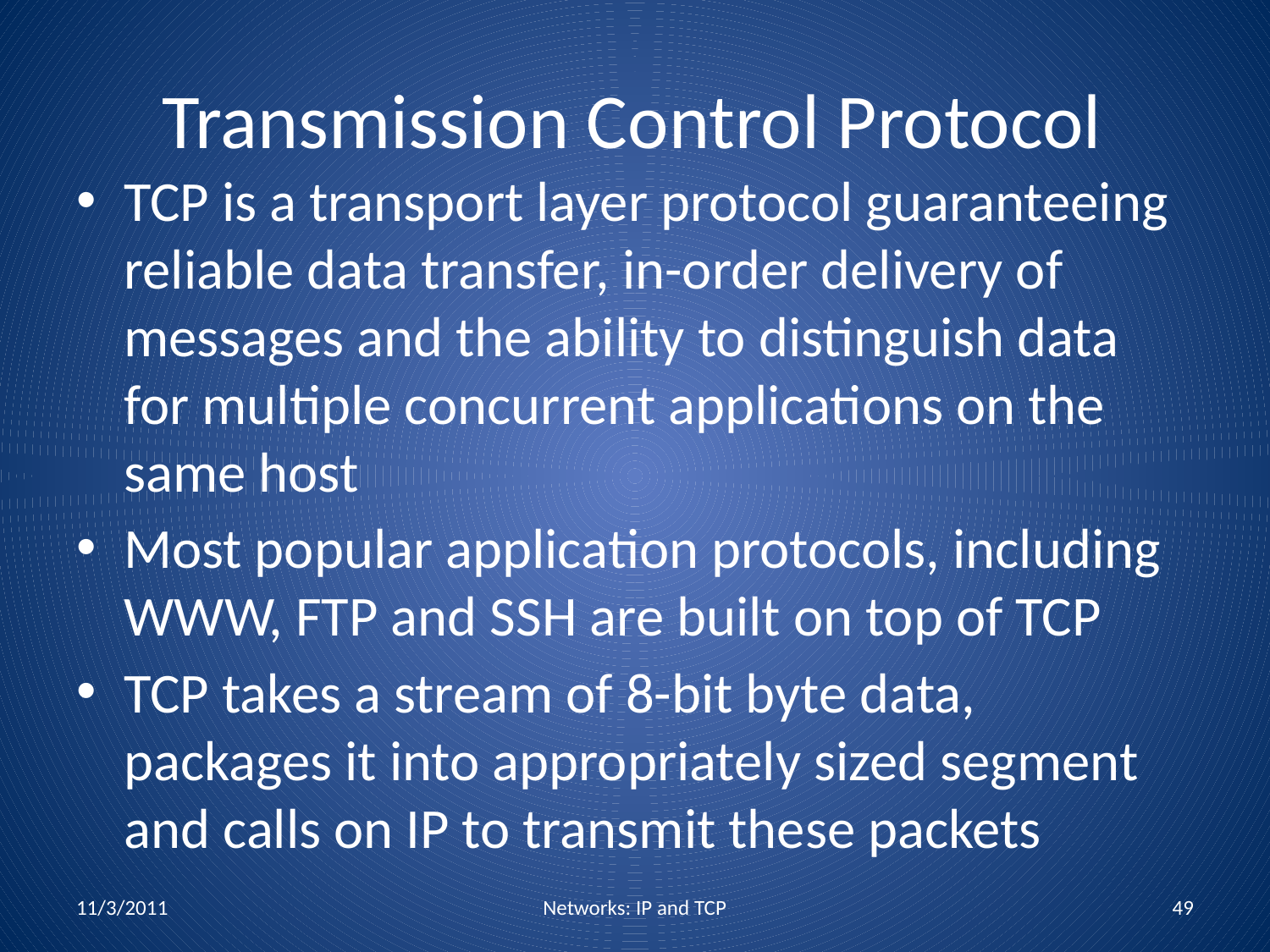

# Transmission Control Protocol
TCP is a transport layer protocol guaranteeing reliable data transfer, in-order delivery of messages and the ability to distinguish data for multiple concurrent applications on the same host
Most popular application protocols, including WWW, FTP and SSH are built on top of TCP
TCP takes a stream of 8-bit byte data, packages it into appropriately sized segment and calls on IP to transmit these packets
11/3/2011
Networks: IP and TCP
49